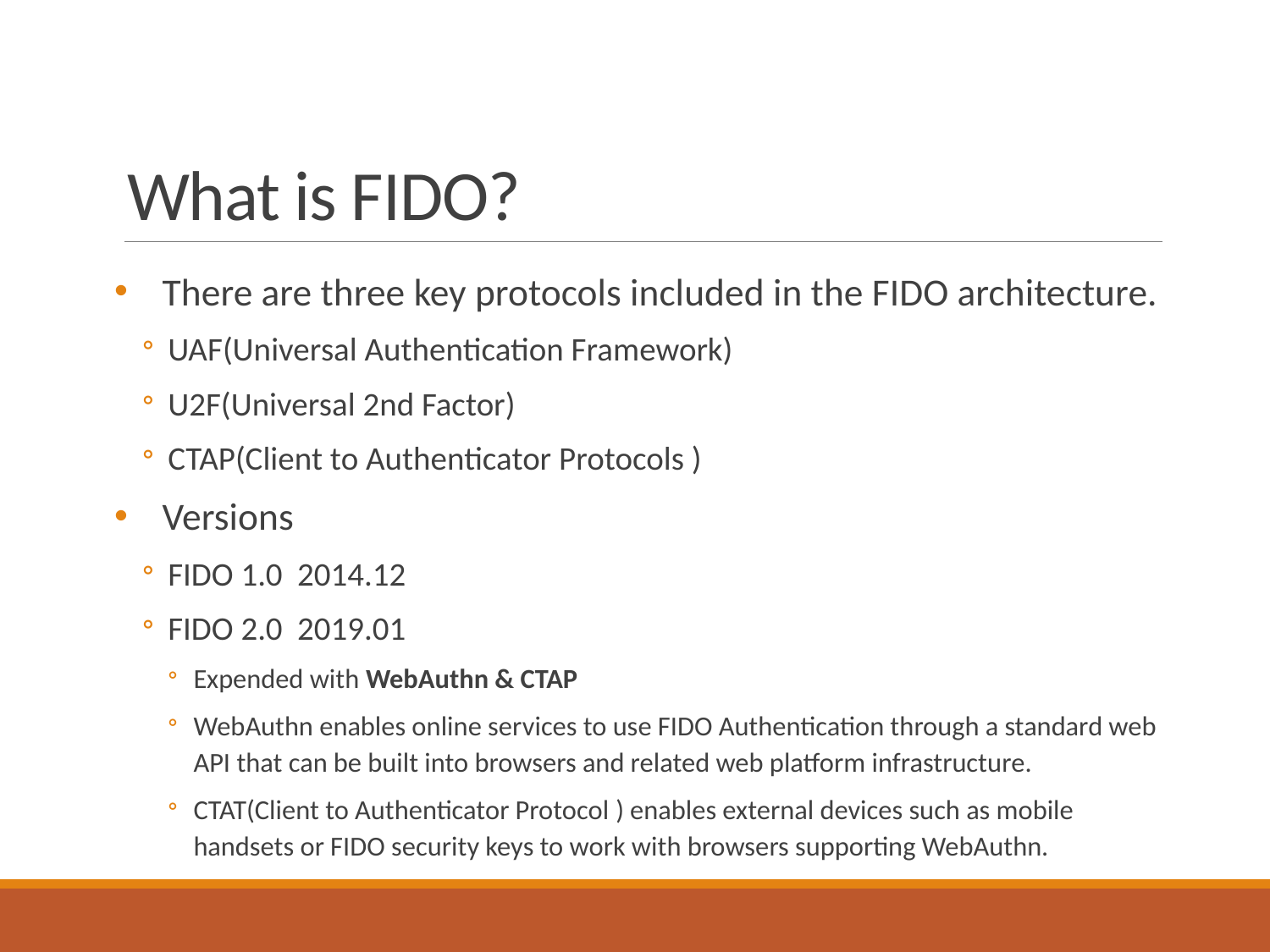

# What is FIDO?
There are three key protocols included in the FIDO architecture.
UAF(Universal Authentication Framework)
U2F(Universal 2nd Factor)
CTAP(Client to Authenticator Protocols )
Versions
FIDO 1.0  2014.12
FIDO 2.0  2019.01
Expended with WebAuthn & CTAP
WebAuthn enables online services to use FIDO Authentication through a standard web API that can be built into browsers and related web platform infrastructure.
CTAT(Client to Authenticator Protocol ) enables external devices such as mobile handsets or FIDO security keys to work with browsers supporting WebAuthn.